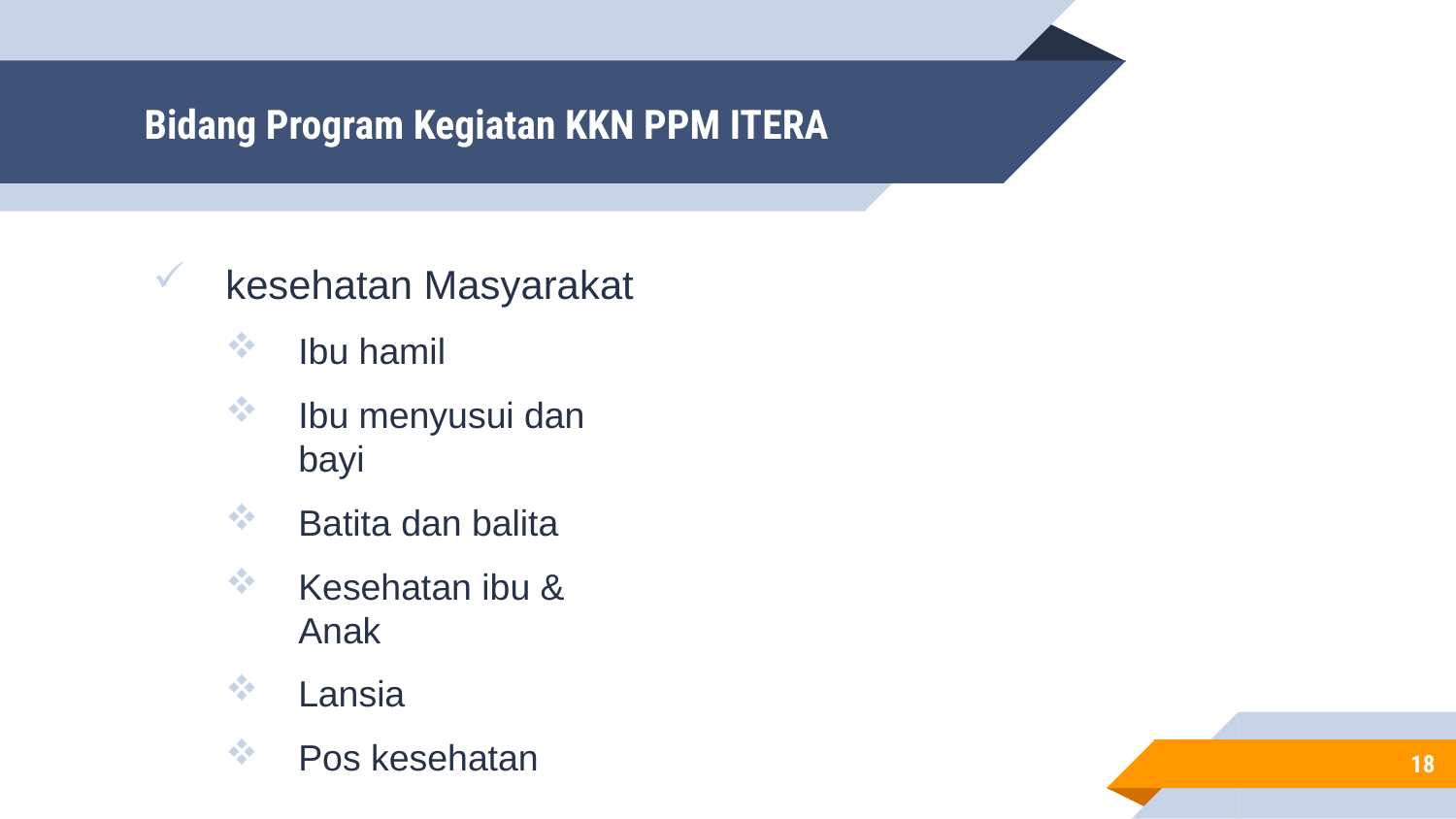

# Bidang Program Kegiatan KKN PPM ITERA
kesehatan Masyarakat
Ibu hamil
Ibu menyusui dan bayi
Batita dan balita
Kesehatan ibu & Anak
Lansia
Pos kesehatan

18